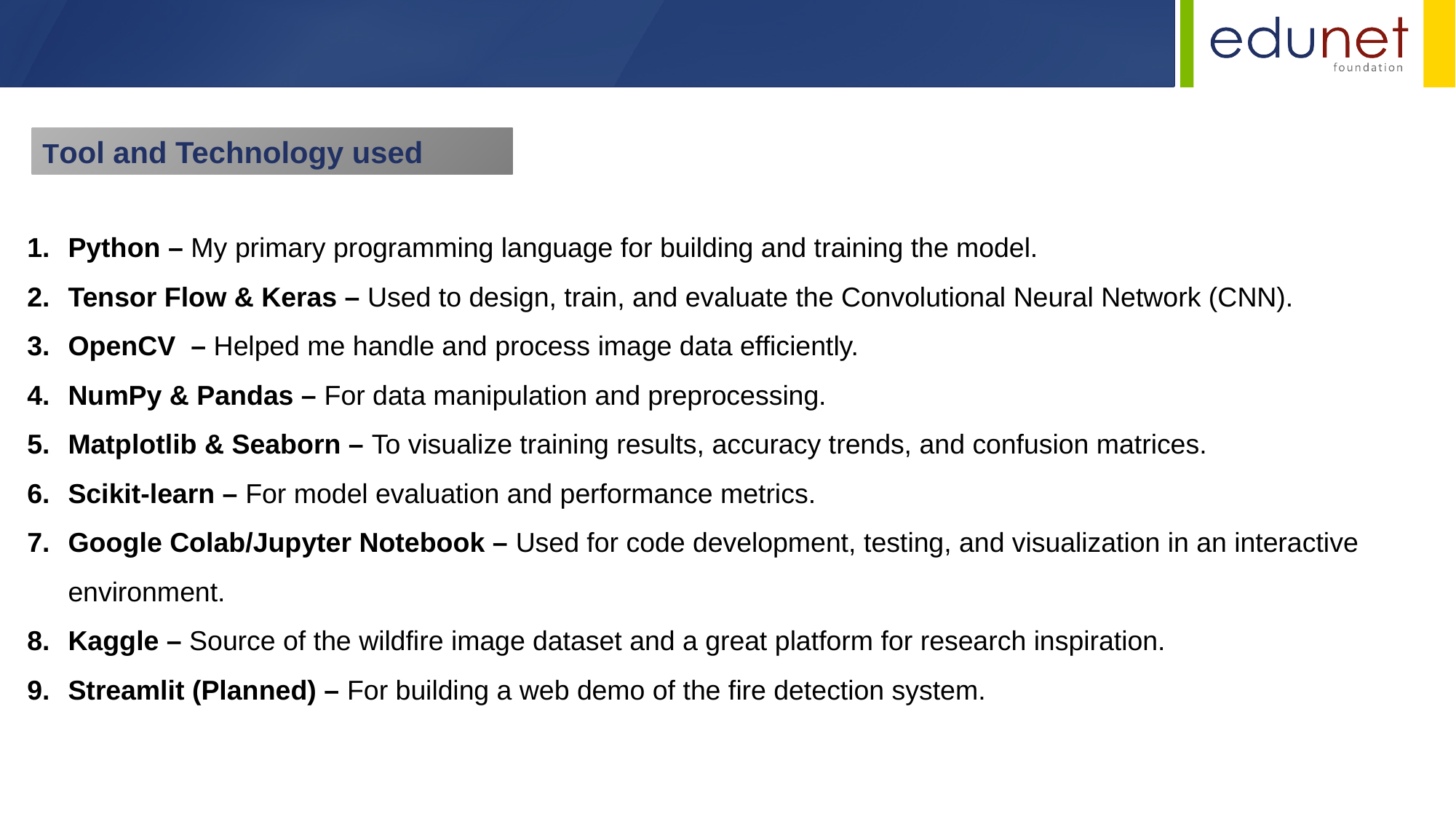

Tool and Technology used
Python – My primary programming language for building and training the model.
Tensor Flow & Keras – Used to design, train, and evaluate the Convolutional Neural Network (CNN).
OpenCV  – Helped me handle and process image data efficiently.
NumPy & Pandas – For data manipulation and preprocessing.
Matplotlib & Seaborn – To visualize training results, accuracy trends, and confusion matrices.
Scikit-learn – For model evaluation and performance metrics.
Google Colab/Jupyter Notebook – Used for code development, testing, and visualization in an interactive environment.
Kaggle – Source of the wildfire image dataset and a great platform for research inspiration.
Streamlit (Planned) – For building a web demo of the fire detection system.